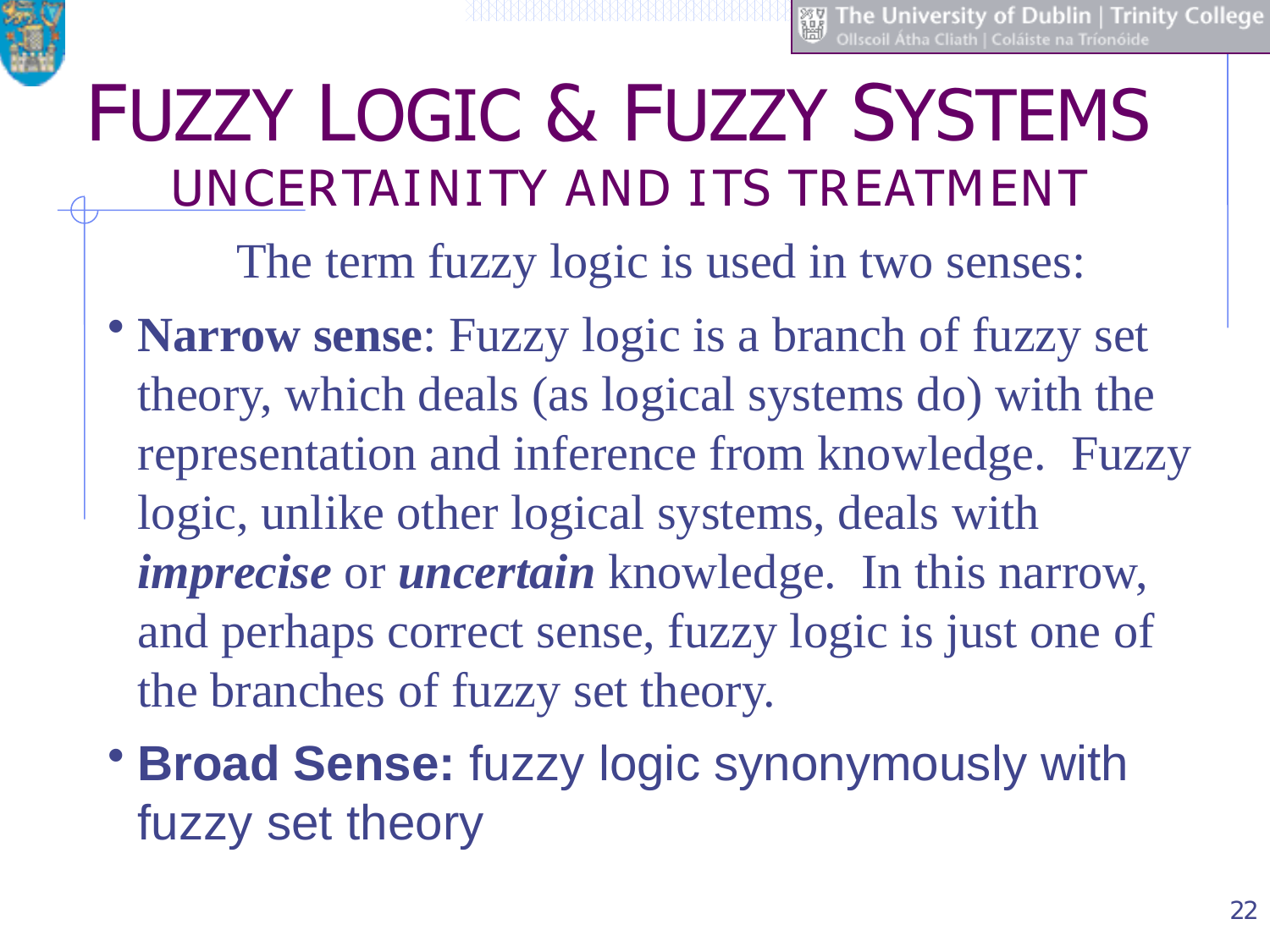

# FUZZY LOGIC & FUZZY SYSTEMS UNCERTAINITY AND ITS TREATMENT

The term fuzzy logic is used in two senses:
Narrow sense: Fuzzy logic is a branch of fuzzy set theory, which deals (as logical systems do) with the representation and inference from knowledge.  Fuzzy logic, unlike other logical systems, deals with imprecise or uncertain knowledge.  In this narrow, and perhaps correct sense, fuzzy logic is just one of the branches of fuzzy set theory.
Broad Sense: fuzzy logic synonymously with fuzzy set theory

22